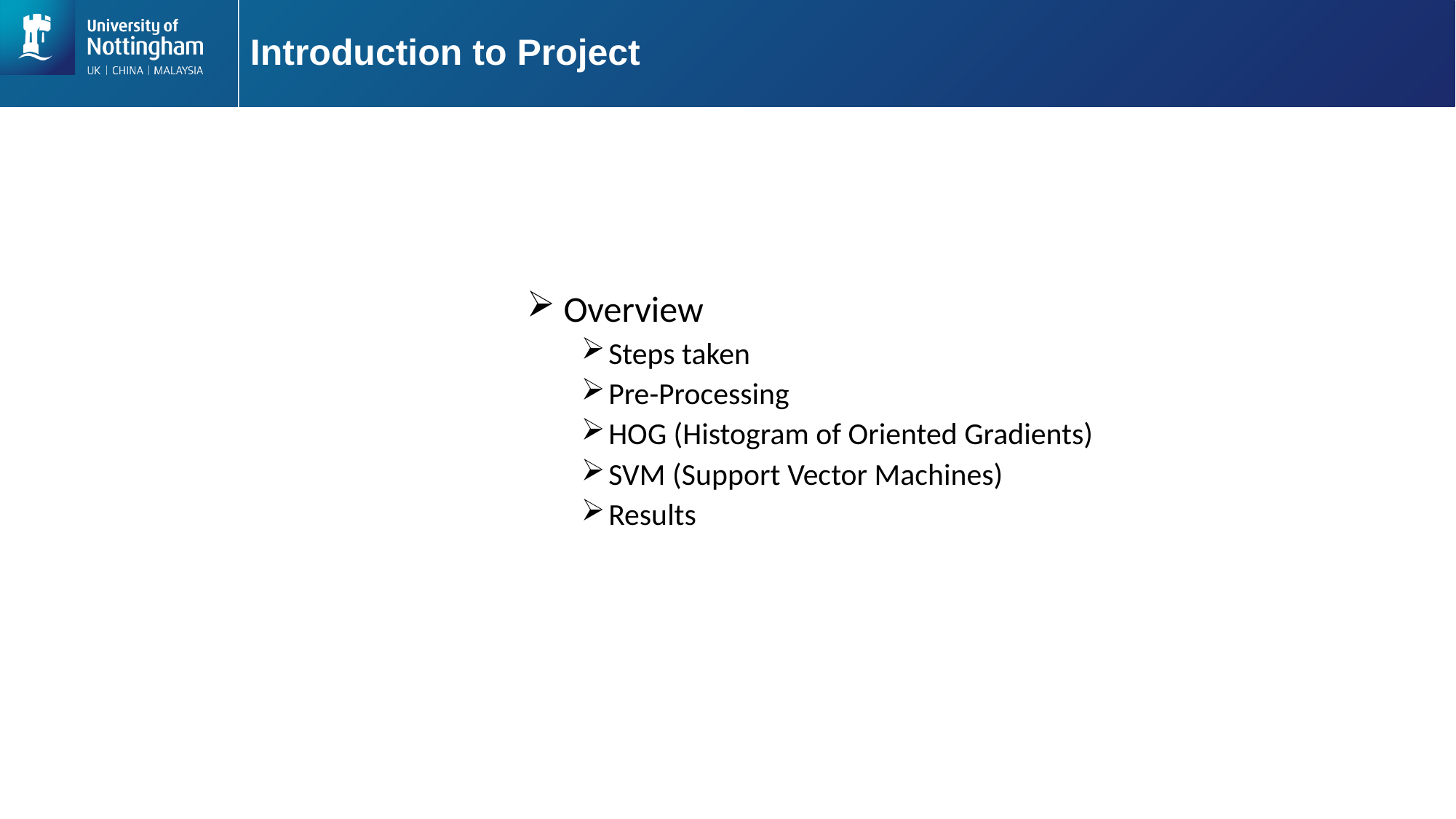

# Introduction to Project

 Overview
Steps taken
Pre-Processing
HOG (Histogram of Oriented Gradients)
SVM (Support Vector Machines)
Results